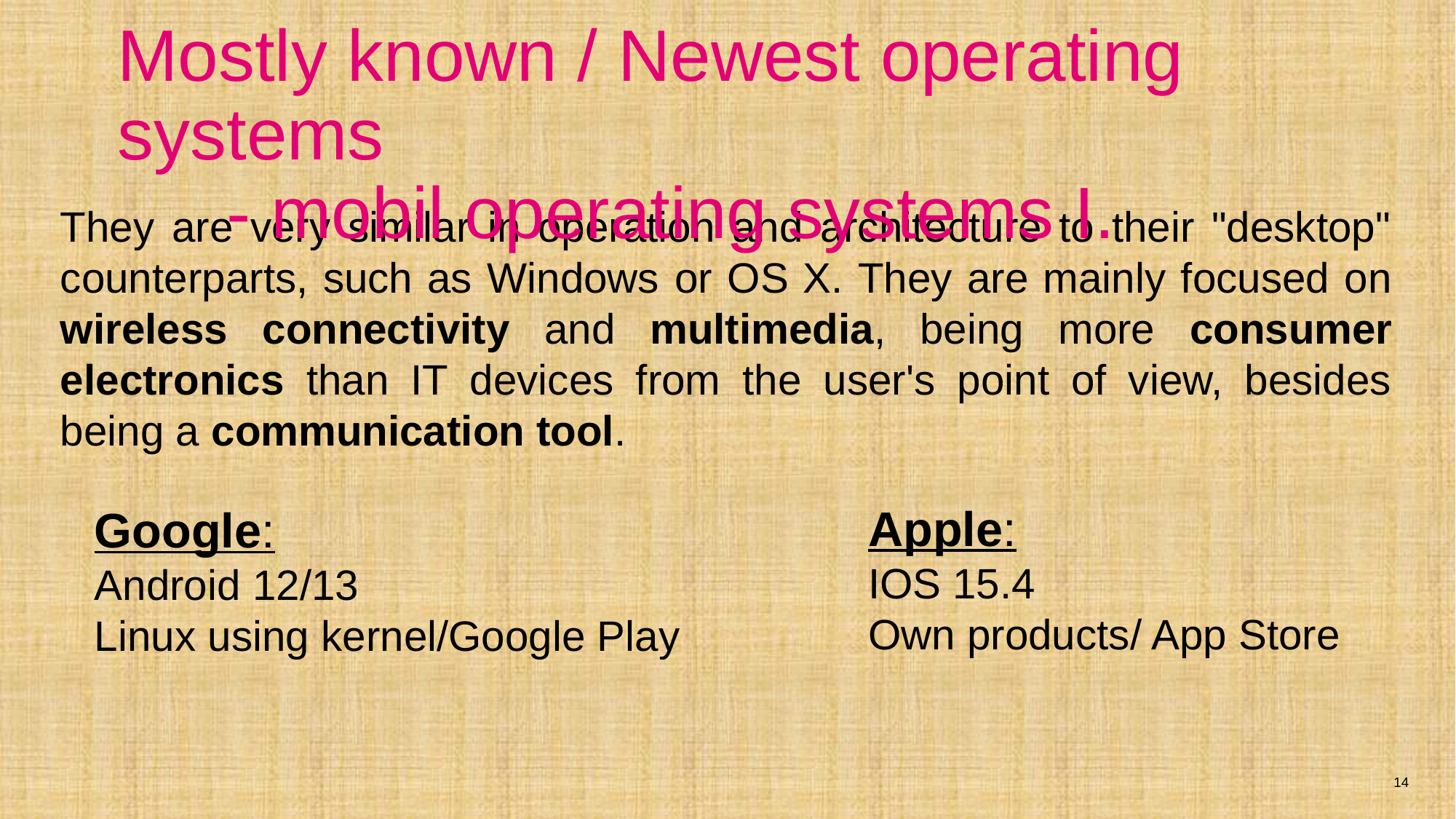

# Mostly known / Newest operating systems - mobil operating systems I.

They are very similar in operation and architecture to their "desktop" counterparts, such as Windows or OS X. They are mainly focused on wireless connectivity and multimedia, being more consumer electronics than IT devices from the user's point of view, besides being a communication tool.
Apple:
IOS 15.4
Own products/ App Store

Google:
Android 12/13
Linux using kernel/Google Play

14